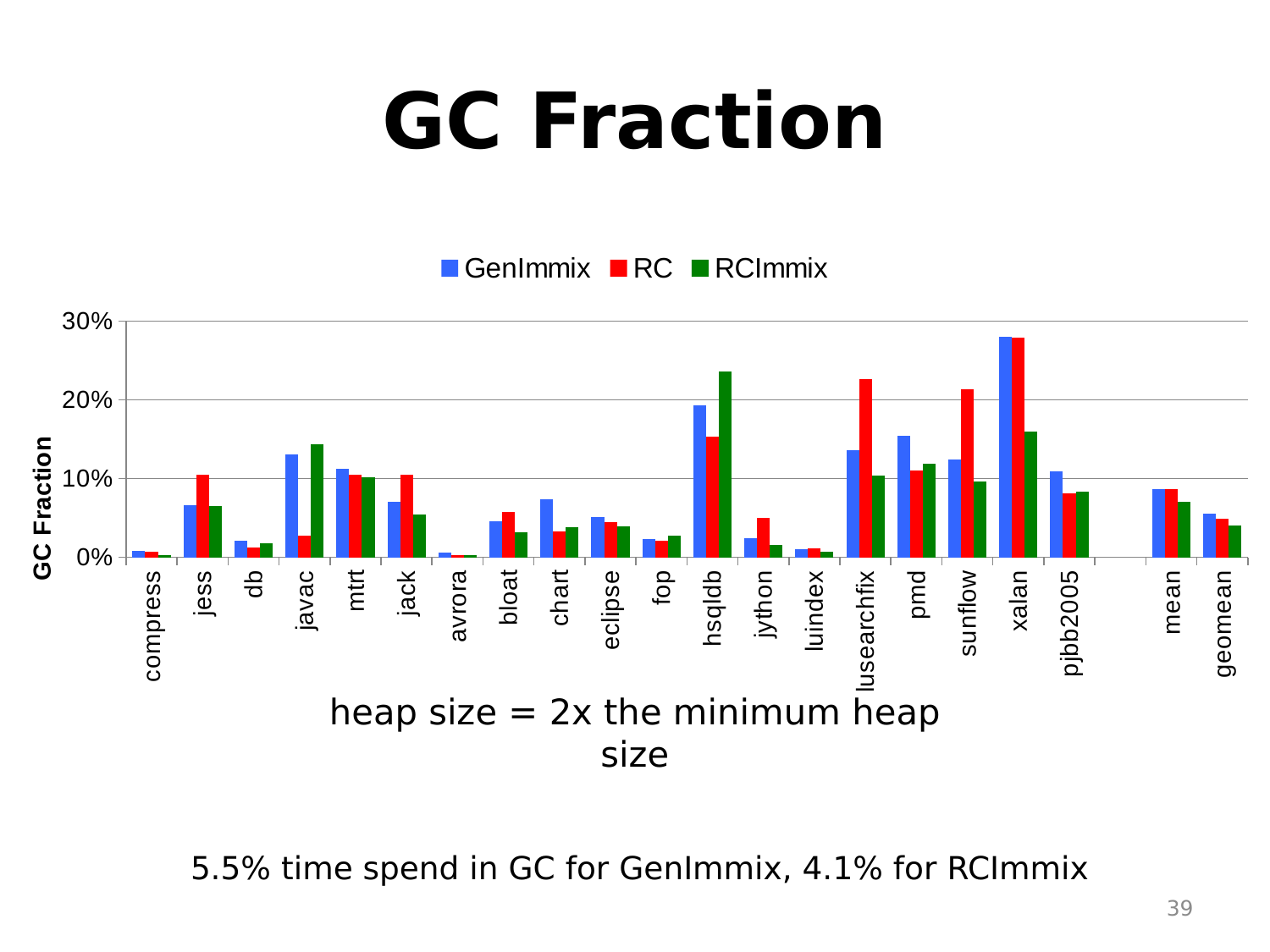

# GC Fraction

### Chart

| Category | GenImmix | RC | RCImmix |
|---|---|---|---|
| compress | 0.00866 | 0.006596 | 0.002469 |
| jess | 0.066632 | 0.104441 | 0.064675 |
| db | 0.020925 | 0.012998 | 0.018351 |
| javac | 0.130274 | 0.027353 | 0.143948 |
| mtrt | 0.112401 | 0.105132 | 0.101649 |
| jack | 0.070359 | 0.104892 | 0.054124 |
| avrora | 0.006336 | 0.0023 | 0.002968 |
| bloat | 0.045971 | 0.057832 | 0.031759 |
| chart | 0.073704 | 0.033011 | 0.038493 |
| eclipse | 0.050846 | 0.045031 | 0.039227 |
| fop | 0.023241 | 0.021043 | 0.027112 |
| hsqldb | 0.193291 | 0.153037 | 0.235429 |
| jython | 0.024488 | 0.050492 | 0.015309 |
| luindex | 0.010665 | 0.011474 | 0.007499 |
| lusearchfix | 0.135895 | 0.225692 | 0.103885 |
| pmd | 0.154322 | 0.109891 | 0.118441 |
| sunflow | 0.123773 | 0.213846 | 0.095806 |
| xalan | 0.280132 | 0.279148 | 0.159503 |
| pjbb2005 | 0.109256 | 0.081218 | 0.083052 |
|  | None | None | None |
| mean | 0.086377 | 0.086601 | 0.070721 |
| geomean | 0.055237 | 0.048791 | 0.040676 |
heap size = 2x the minimum heap size
5.5% time spend in GC for GenImmix, 4.1% for RCImmix
39